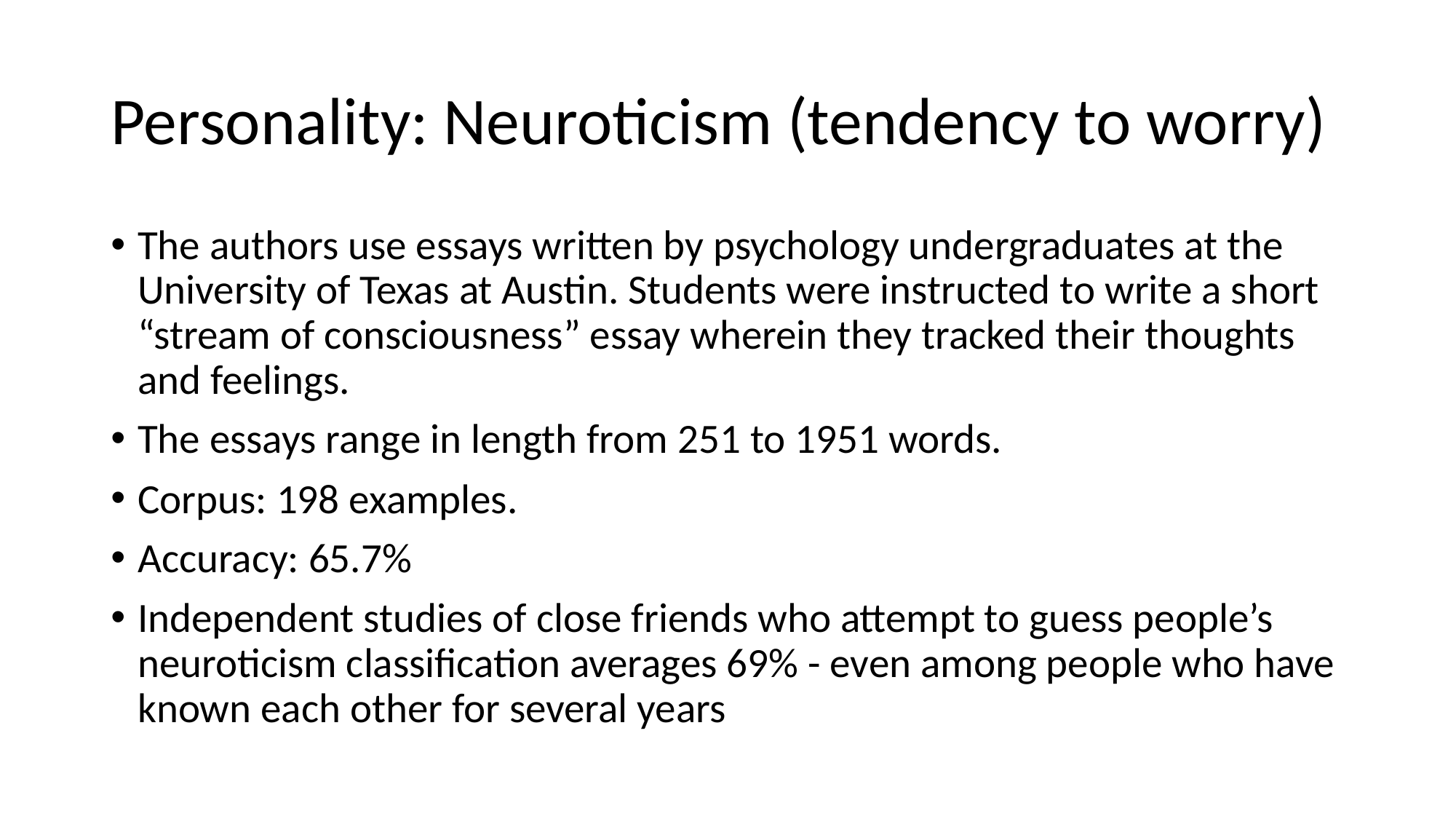

# Personality: Neuroticism (tendency to worry)
The authors use essays written by psychology undergraduates at the University of Texas at Austin. Students were instructed to write a short “stream of consciousness” essay wherein they tracked their thoughts and feelings.
The essays range in length from 251 to 1951 words.
Corpus: 198 examples.
Accuracy: 65.7%
Independent studies of close friends who attempt to guess people’s neuroticism classification averages 69% - even among people who have known each other for several years